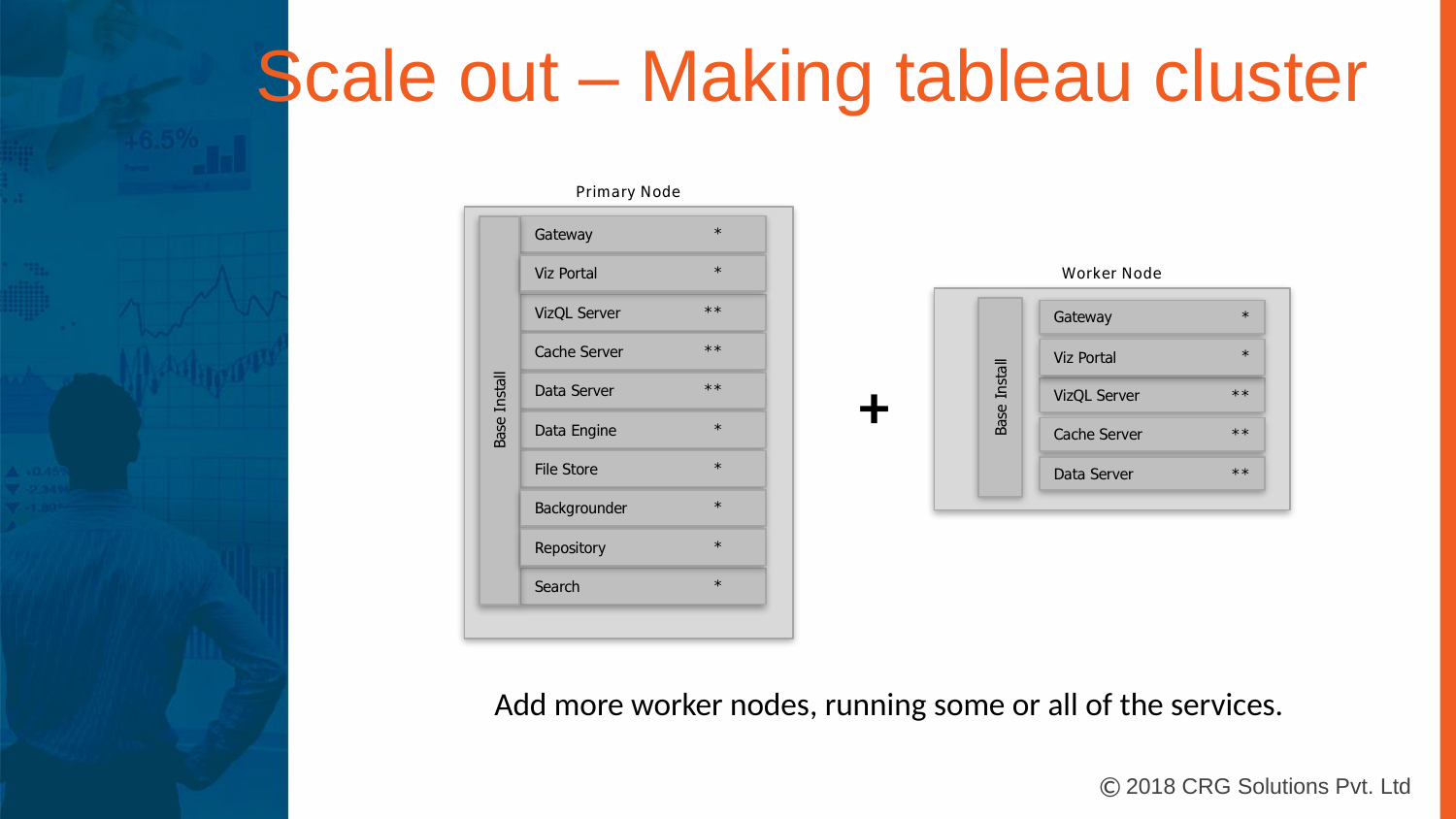

Scale out – Making tableau cluster

Primary Node

Gateway
*
Viz Portal
*
Worker Node

VizQL Server
**
Gateway
*
Cache Server
**
Viz Portal
*
+
Data Server
**
Base Install
VizQL Server
**
Base Install
Data Engine
*
Cache Server
**
File Store
*
Data Server
**
Backgrounder
*
Repository
*
Search
*
Add more worker nodes, running some or all of the services.
©
2018 CRG Solutions Pvt. Ltd